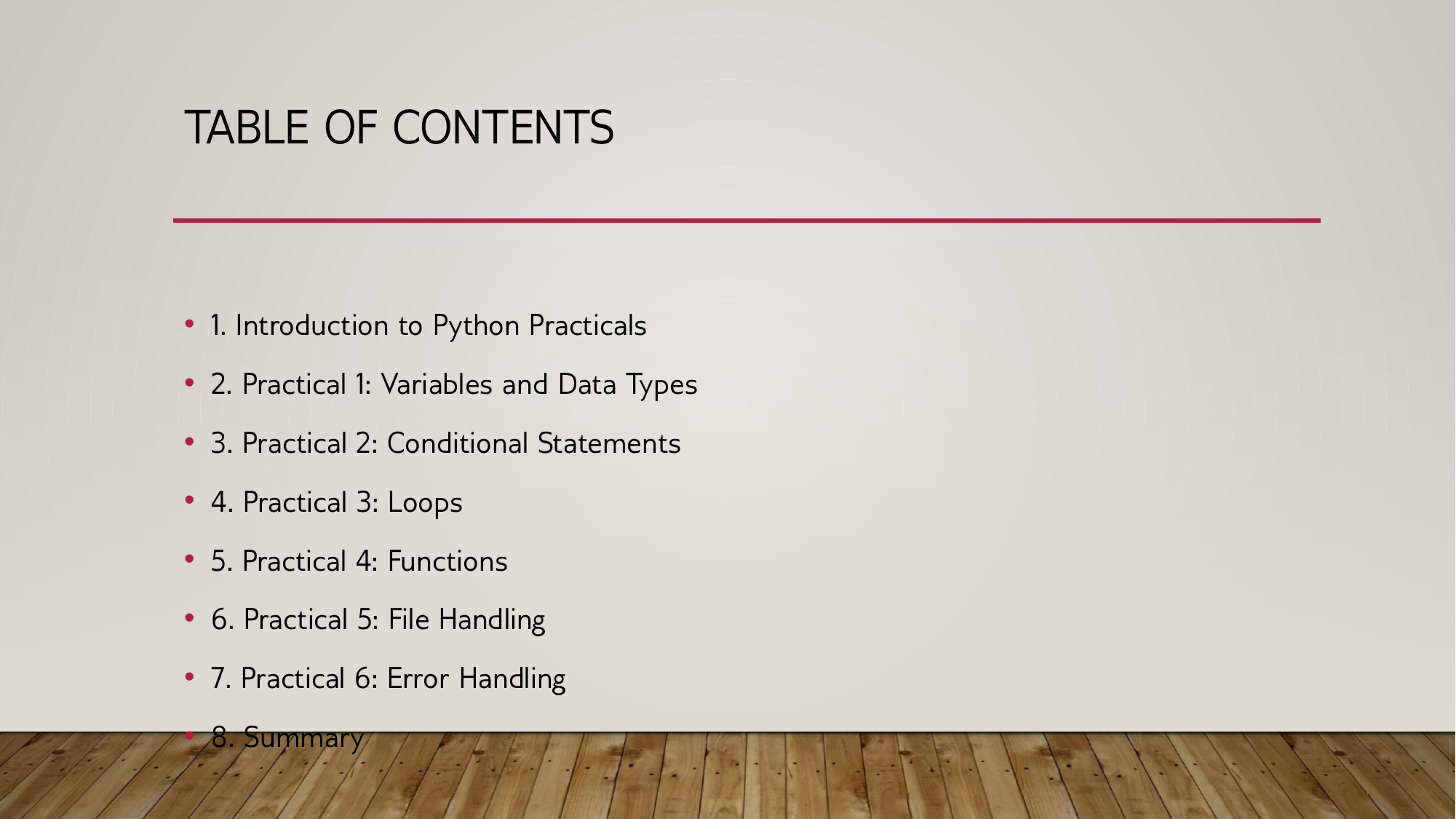

# Table of Contents

1. Introduction to Python Practicals
2. Practical 1: Variables and Data Types
3. Practical 2: Conditional Statements
4. Practical 3: Loops
5. Practical 4: Functions
6. Practical 5: File Handling
7. Practical 6: Error Handling
8. Summary